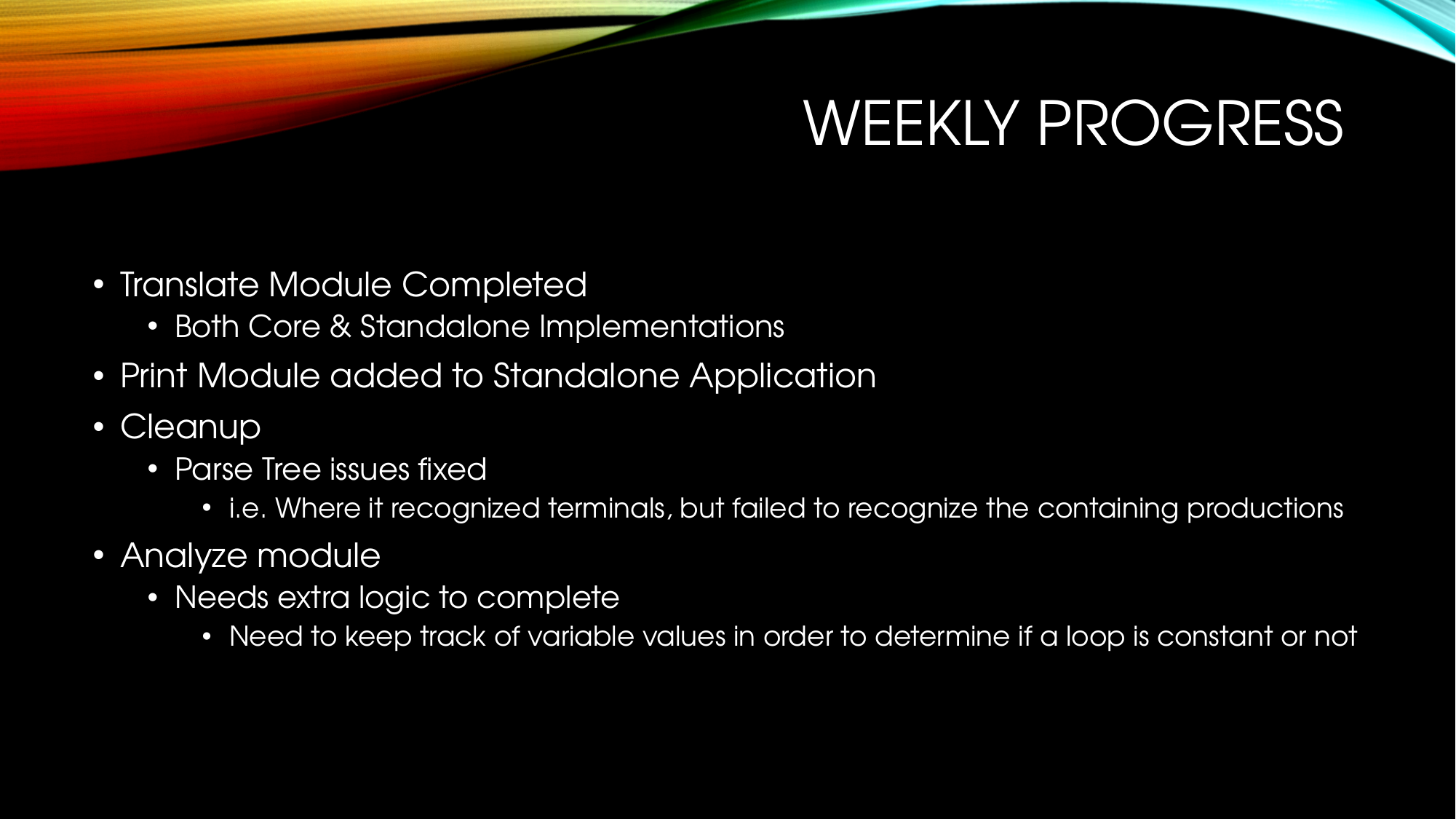

# Weekly Progress
Translate Module Completed
Both Core & Standalone Implementations
Print Module added to Standalone Application
Cleanup
Parse Tree issues fixed
i.e. Where it recognized terminals, but failed to recognize the containing productions
Analyze module
Needs extra logic to complete
Need to keep track of variable values in order to determine if a loop is constant or not